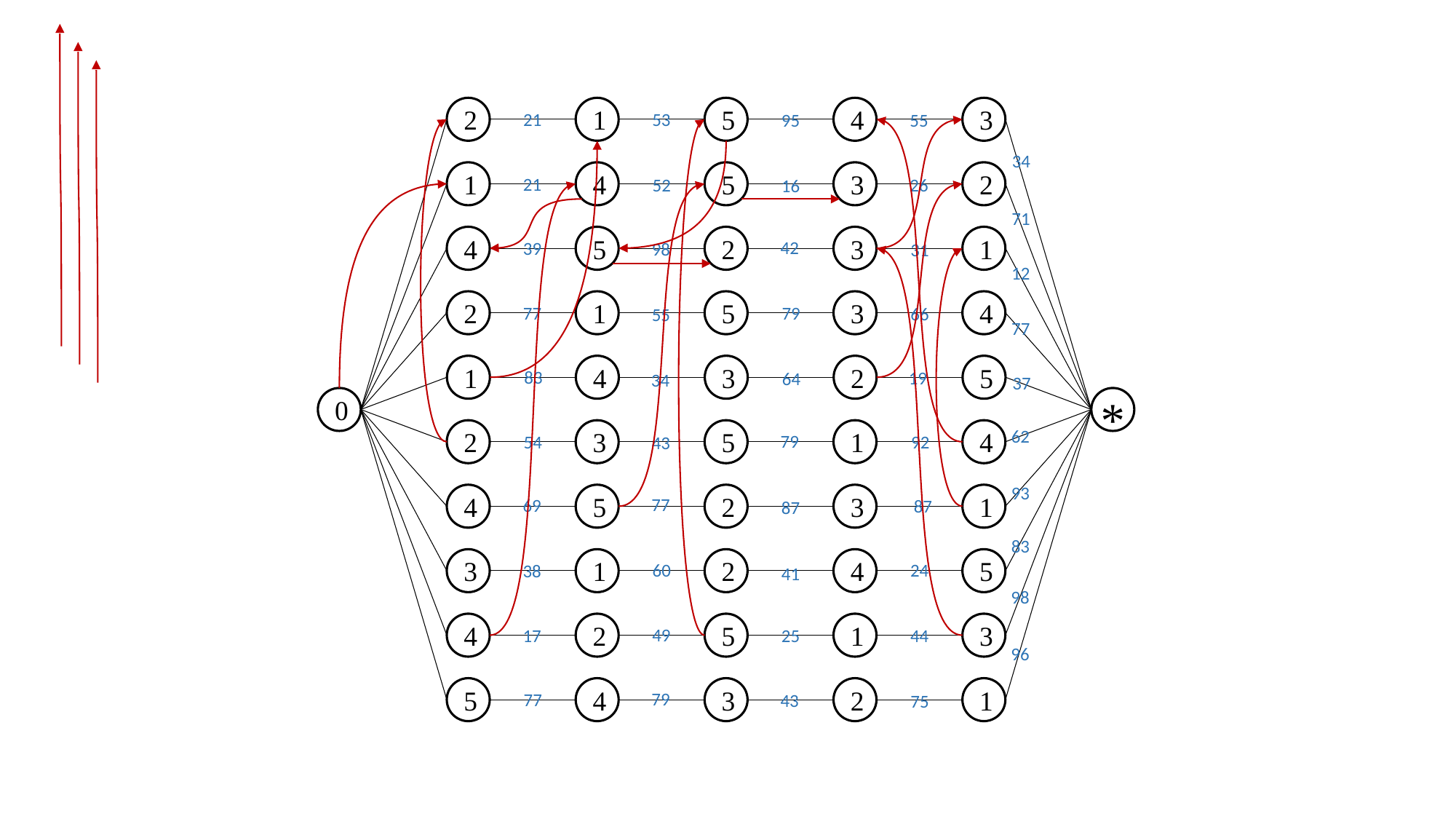

2
1
5
4
3
1
4
5
3
2
4
5
2
3
1
2
1
5
3
4
1
4
3
2
5
2
3
5
1
4
4
5
2
3
1
3
1
2
4
5
4
2
5
1
3
5
4
3
2
1
21
53
95
55
34
21
52
26
16
71
42
39
98
31
12
79
77
66
55
77
83
19
64
34
37
*

0

62
79
54
92
43
93
77
69
87
87
83
24
60
38
41
98
49
17
25
44
96
79
77
43
75